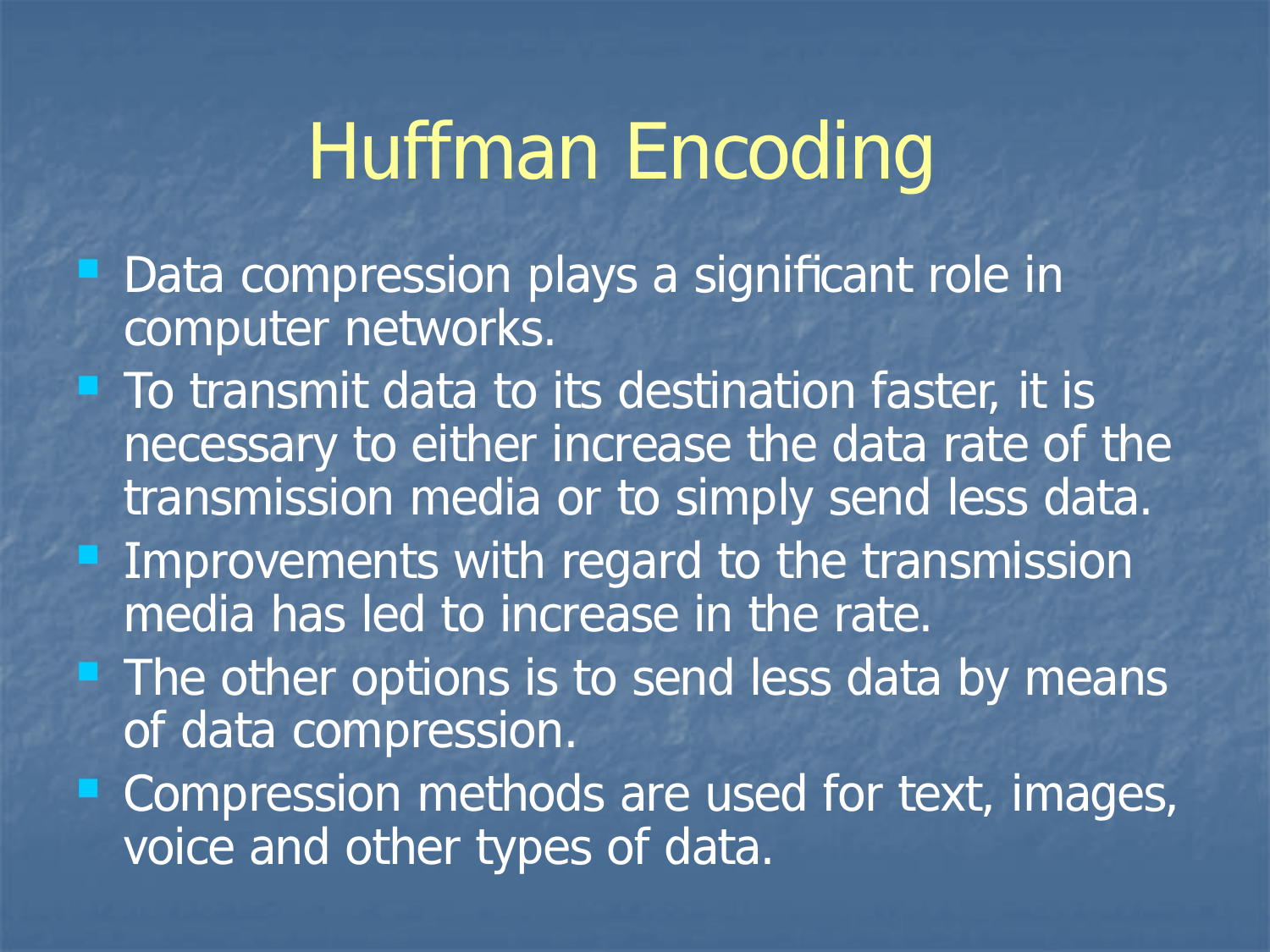

# Huffman Encoding
Data compression plays a significant role in computer networks.
To transmit data to its destination faster, it is necessary to either increase the data rate of the transmission media or to simply send less data.
Improvements with regard to the transmission media has led to increase in the rate.
The other options is to send less data by means of data compression.
Compression methods are used for text, images, voice and other types of data.